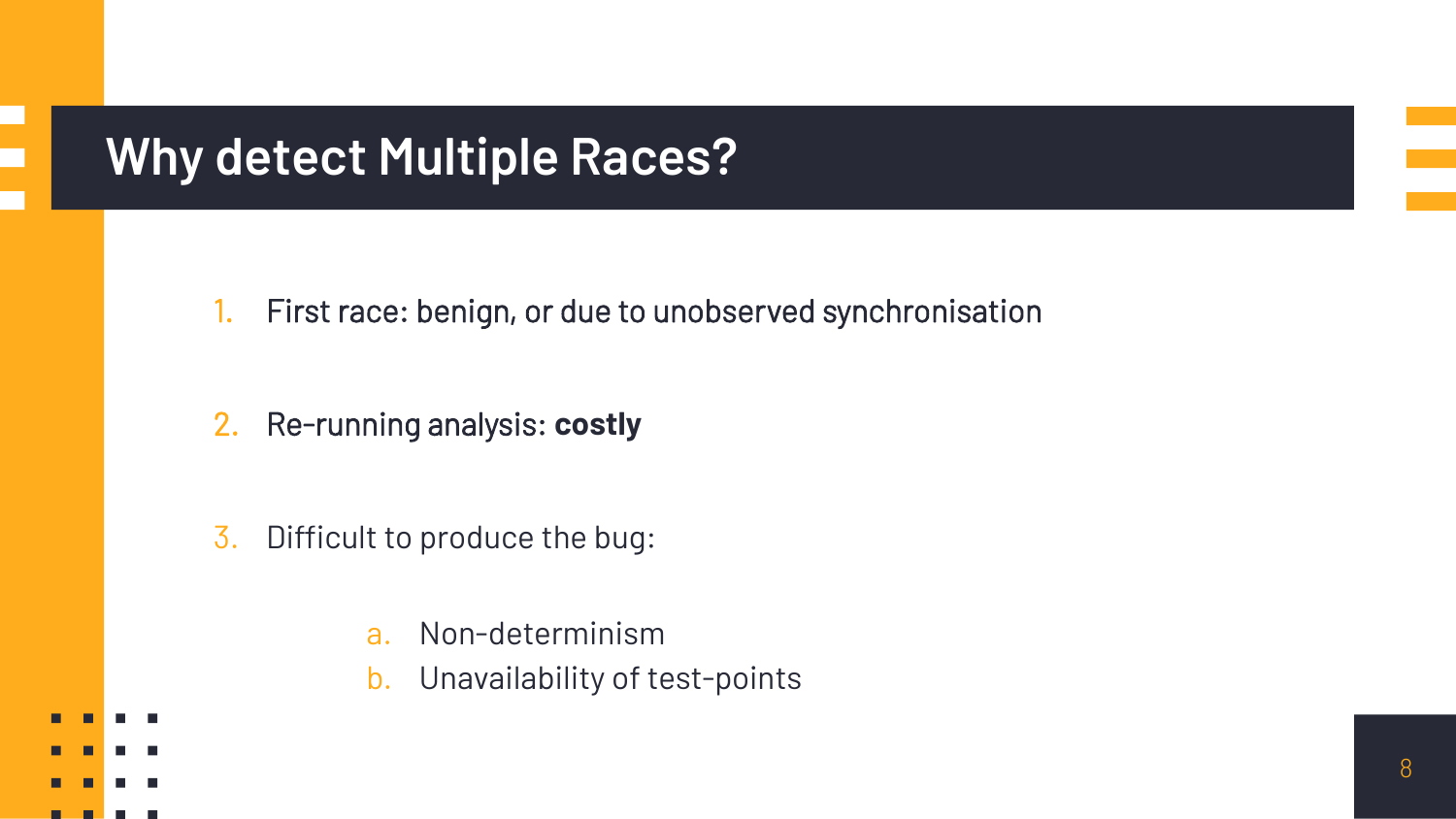

# Why detect Multiple Races?
First race: benign, or due to unobserved synchronisation

Re-running analysis: costly

Difficult to produce the bug:
Non-determinism
Unavailability of test-points
8